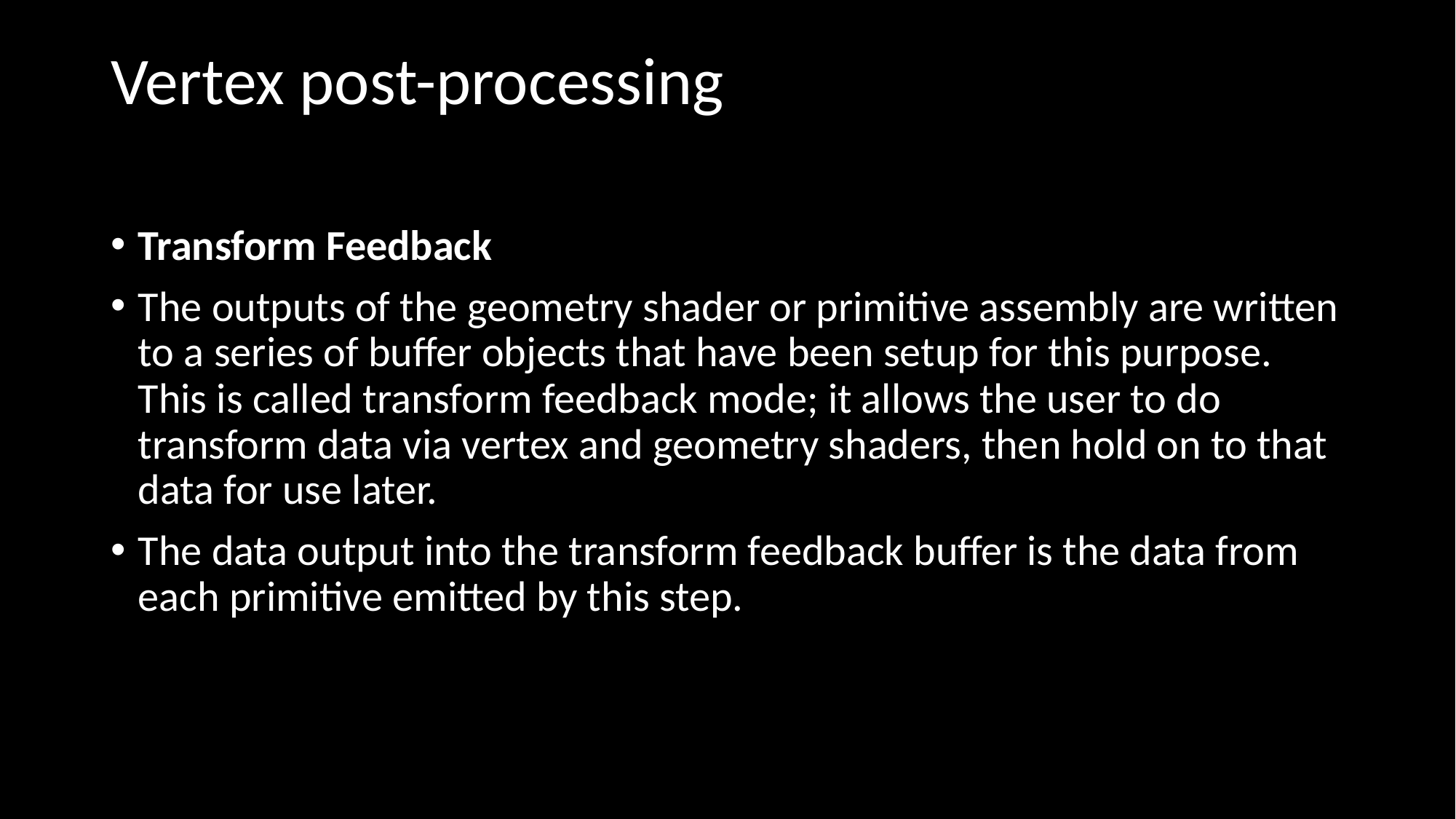

# Vertex post-processing
Transform Feedback
The outputs of the geometry shader or primitive assembly are written to a series of buffer objects that have been setup for this purpose. This is called transform feedback mode; it allows the user to do transform data via vertex and geometry shaders, then hold on to that data for use later.
The data output into the transform feedback buffer is the data from each primitive emitted by this step.